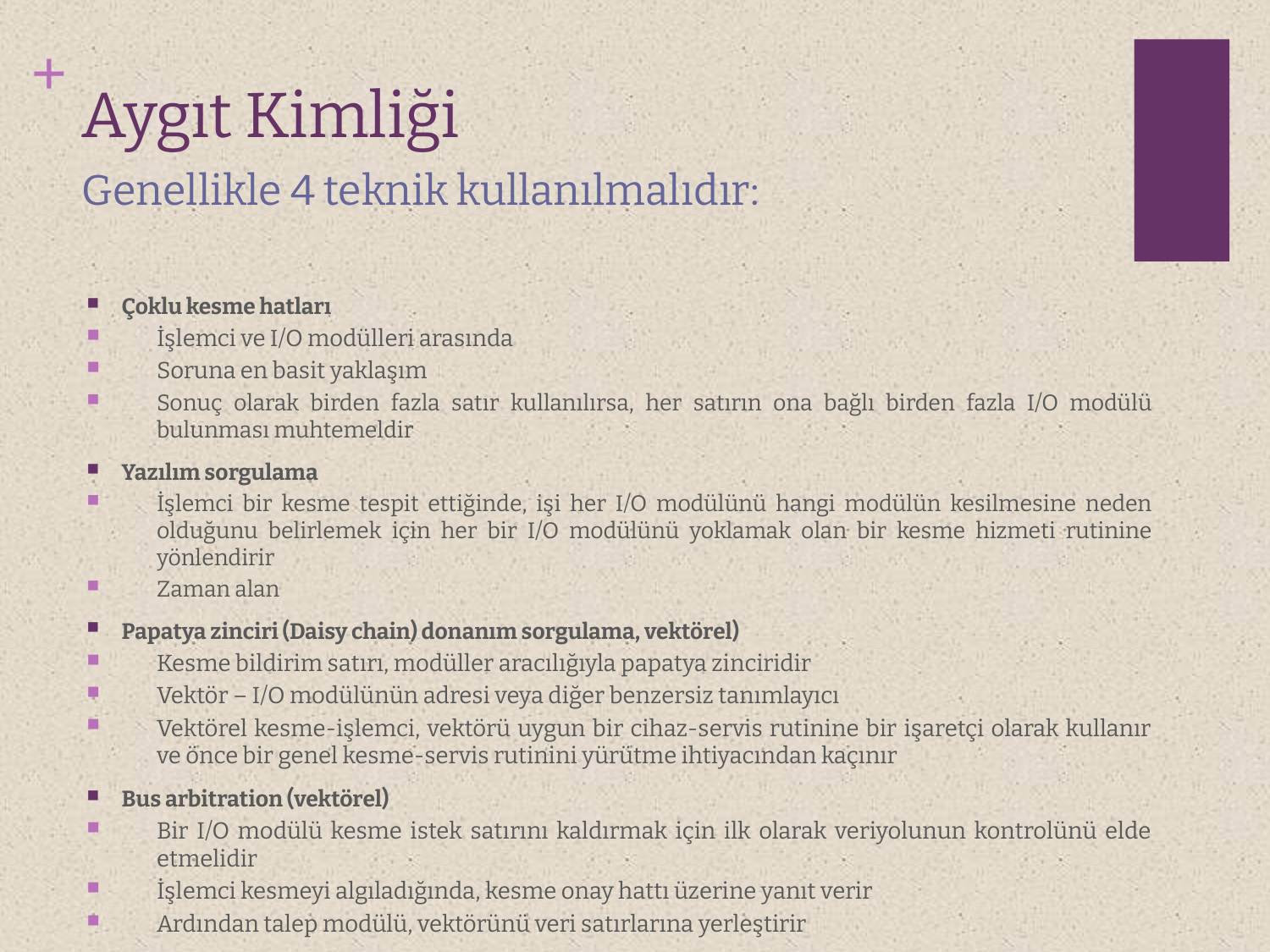

# Aygıt Kimliği
Genellikle 4 teknik kullanılmalıdır:
Çoklu kesme hatları
İşlemci ve I/O modülleri arasında
Soruna en basit yaklaşım
Sonuç olarak birden fazla satır kullanılırsa, her satırın ona bağlı birden fazla I/O modülü bulunması muhtemeldir
Yazılım sorgulama
İşlemci bir kesme tespit ettiğinde, işi her I/O modülünü hangi modülün kesilmesine neden olduğunu belirlemek için her bir I/O modülünü yoklamak olan bir kesme hizmeti rutinine yönlendirir
Zaman alan
Papatya zinciri (Daisy chain) donanım sorgulama, vektörel)
Kesme bildirim satırı, modüller aracılığıyla papatya zinciridir
Vektör – I/O modülünün adresi veya diğer benzersiz tanımlayıcı
Vektörel kesme-işlemci, vektörü uygun bir cihaz-servis rutinine bir işaretçi olarak kullanır ve önce bir genel kesme-servis rutinini yürütme ihtiyacından kaçınır
Bus arbitration (vektörel)
Bir I/O modülü kesme istek satırını kaldırmak için ilk olarak veriyolunun kontrolünü elde etmelidir
İşlemci kesmeyi algıladığında, kesme onay hattı üzerine yanıt verir
Ardından talep modülü, vektörünü veri satırlarına yerleştirir